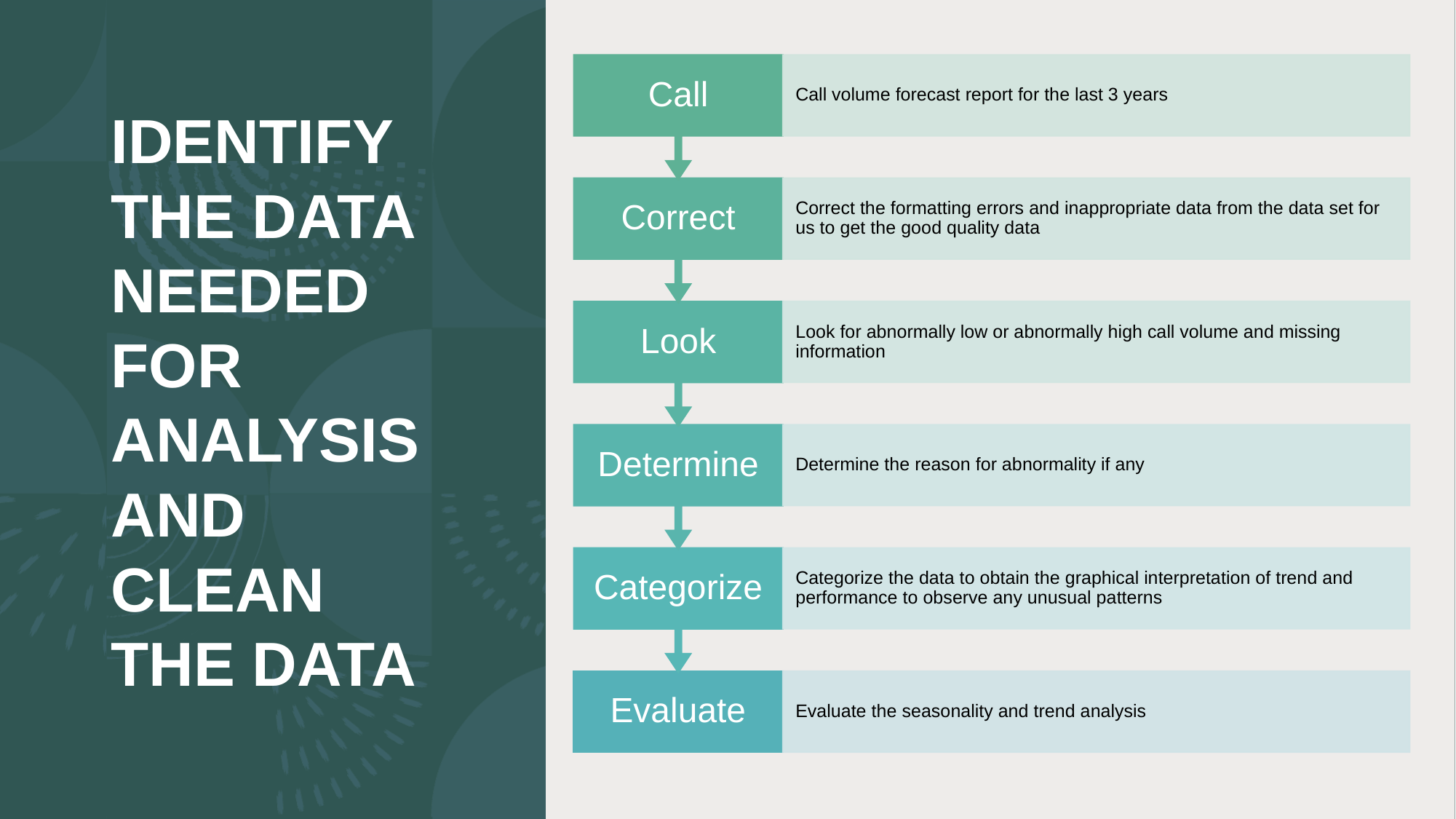

Evaluate
Evaluate the seasonality and trend analysis
Categorize
Categorize the data to obtain the graphical interpretation of trend and performance to observe any unusual patterns
Determine
Determine the reason for abnormality if any
Look
Look for abnormally low or abnormally high call volume and missing information
Correct
Correct the formatting errors and inappropriate data from the data set for us to get the good quality data
Call
Call volume forecast report for the last 3 years
# IDENTIFY THE DATA NEEDED FOR ANALYSIS AND CLEAN THE DATA